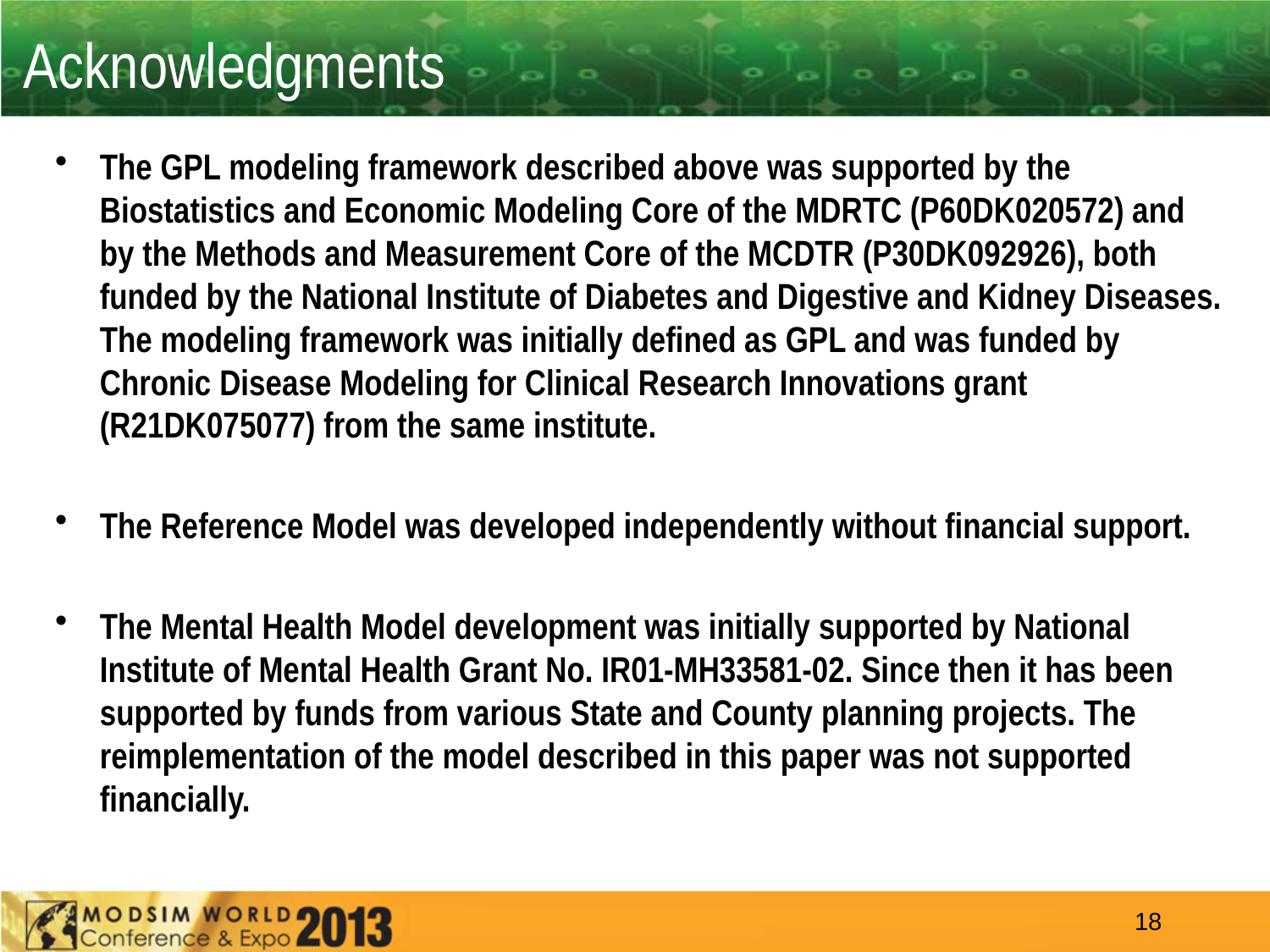

# Acknowledgments
The GPL modeling framework described above was supported by the Biostatistics and Economic Modeling Core of the MDRTC (P60DK020572) and by the Methods and Measurement Core of the MCDTR (P30DK092926), both funded by the National Institute of Diabetes and Digestive and Kidney Diseases. The modeling framework was initially defined as GPL and was funded by Chronic Disease Modeling for Clinical Research Innovations grant (R21DK075077) from the same institute.

The Reference Model was developed independently without financial support.

The Mental Health Model development was initially supported by National Institute of Mental Health Grant No. IR01-MH33581-02. Since then it has been supported by funds from various State and County planning projects. The reimplementation of the model described in this paper was not supported financially.

18